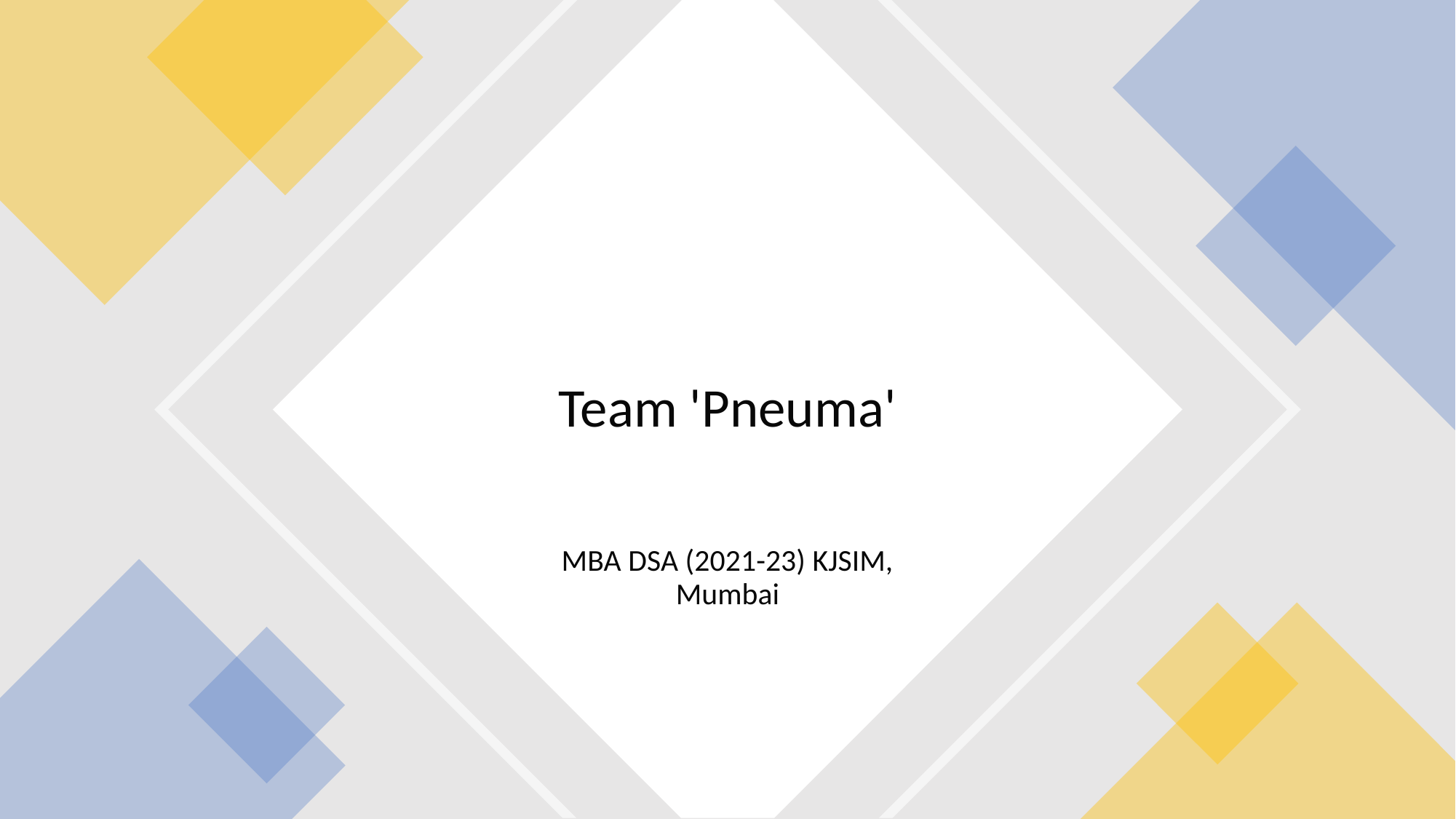

# Team 'Pneuma'
MBA DSA (2021-23) KJSIM, Mumbai